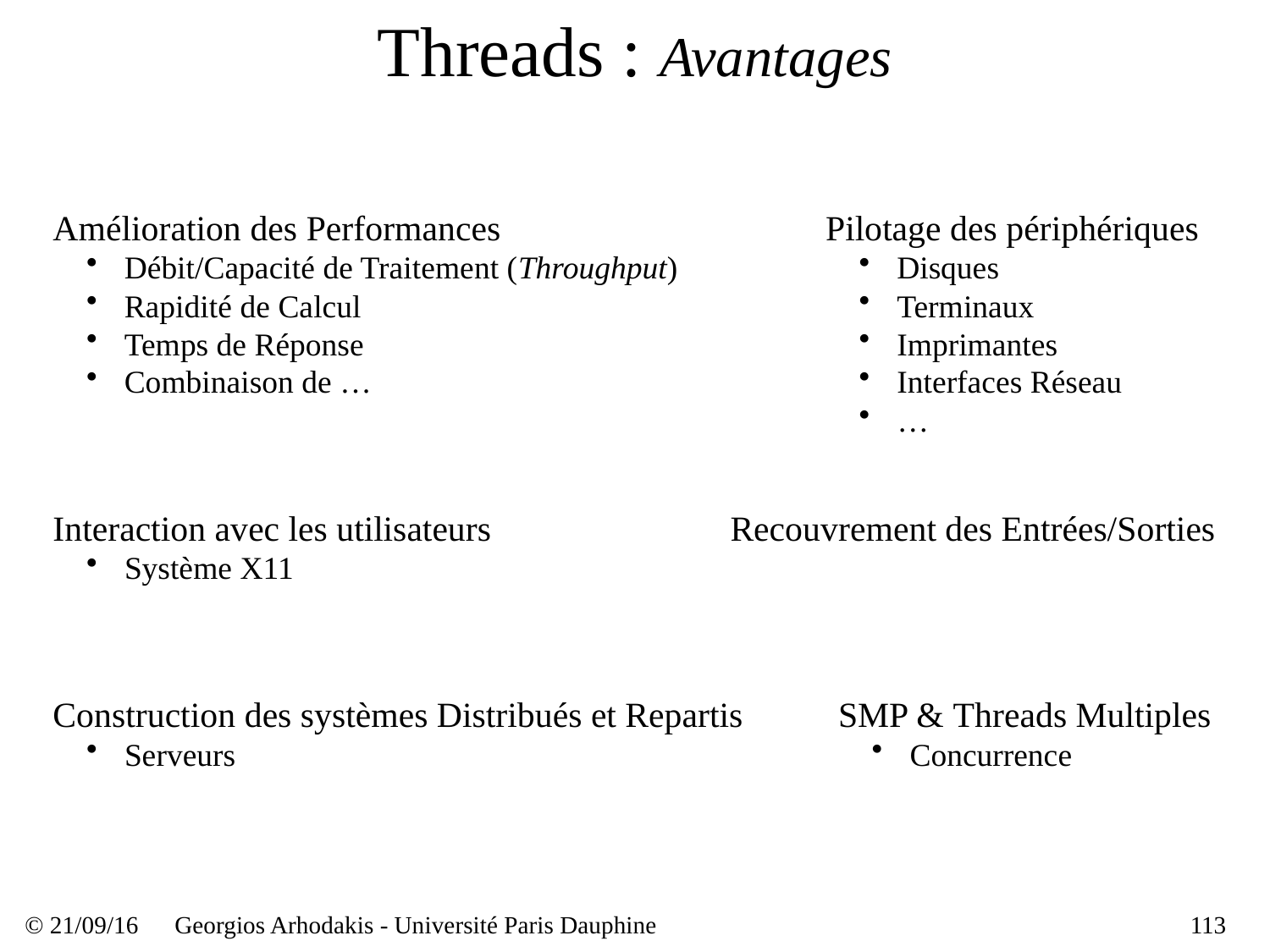

# Threads : Avantages
Amélioration des Performances
 Débit/Capacité de Traitement (Throughput)
 Rapidité de Calcul
 Temps de Réponse
 Combinaison de …
Pilotage des périphériques
 Disques
 Terminaux
 Imprimantes
 Interfaces Réseau
 …
Interaction avec les utilisateurs
 Système X11
Recouvrement des Entrées/Sorties
Construction des systèmes Distribués et Repartis
 Serveurs
SMP & Threads Multiples
 Concurrence
© 21/09/16
Georgios Arhodakis - Université Paris Dauphine
113